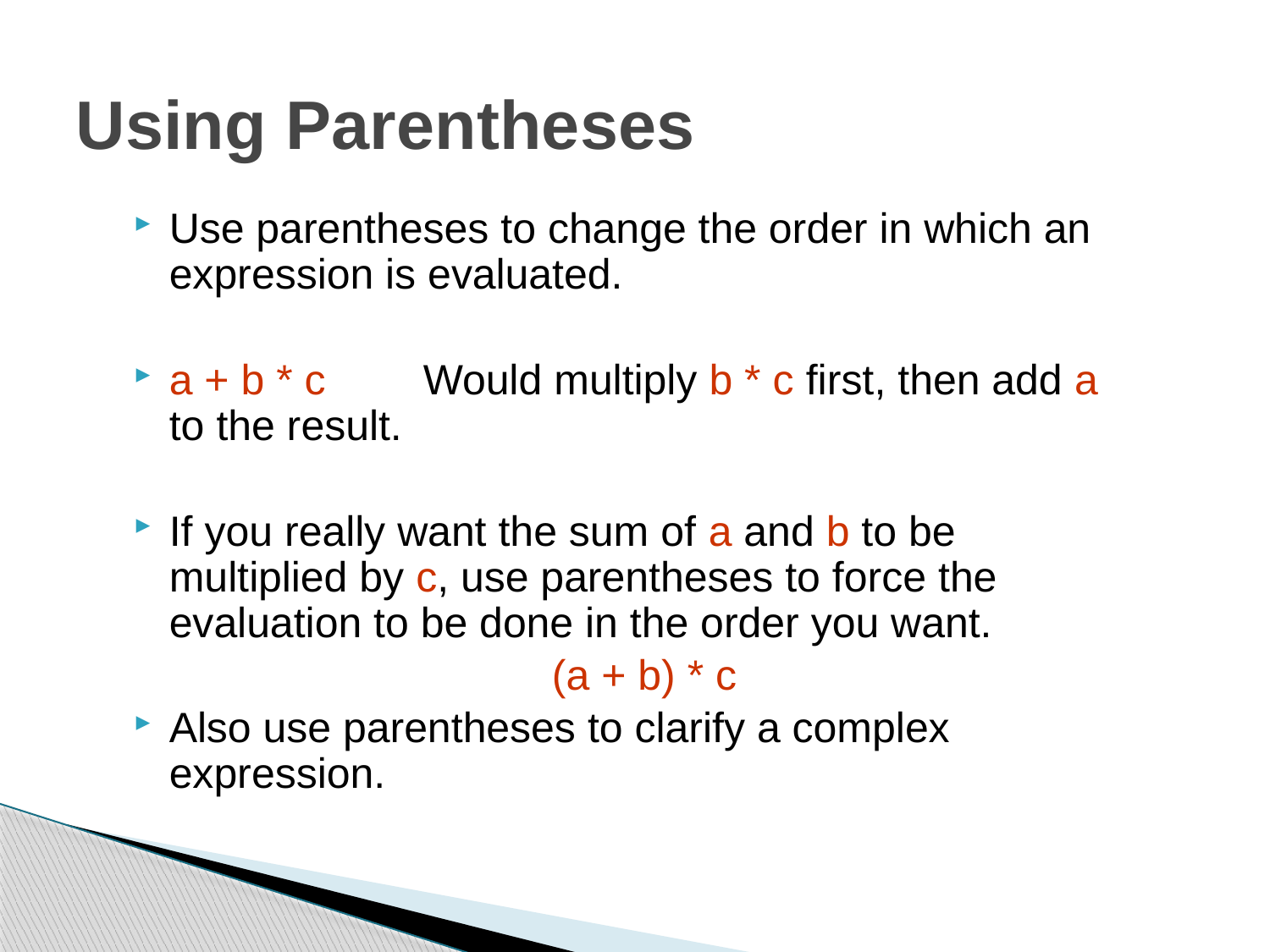

# Using Parentheses
Use parentheses to change the order in which an expression is evaluated.

a + b * c	Would multiply b * c first, then add a to the result.

If you really want the sum of a and b to be multiplied by c, use parentheses to force the evaluation to be done in the order you want.
(a + b) * c
Also use parentheses to clarify a complex expression.